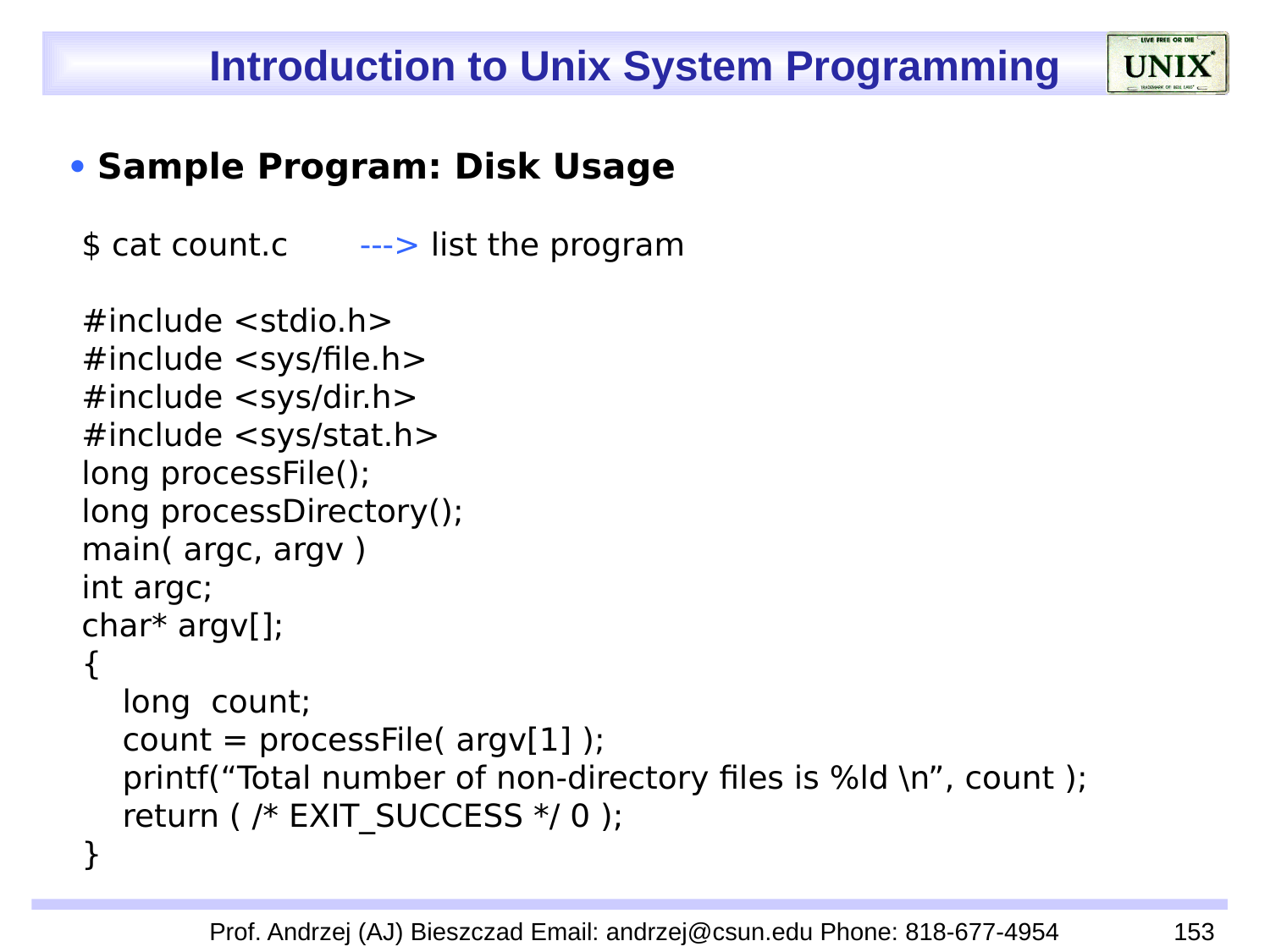

• Sample Program: Disk Usage

 $ cat count.c       ---> list the program

 #include <stdio.h>
 #include <sys/file.h>
 #include <sys/dir.h>
 #include <sys/stat.h>
 long processFile();
 long processDirectory();
 main( argc, argv )
 int argc;
 char* argv[];
 {
     long  count;
     count = processFile( argv[1] );
     printf(“Total number of non-directory files is %ld \n”, count );
     return ( /* EXIT_SUCCESS */ 0 );
 }
Prof. Andrzej (AJ) Bieszczad Email: andrzej@csun.edu Phone: 818-677-4954
153